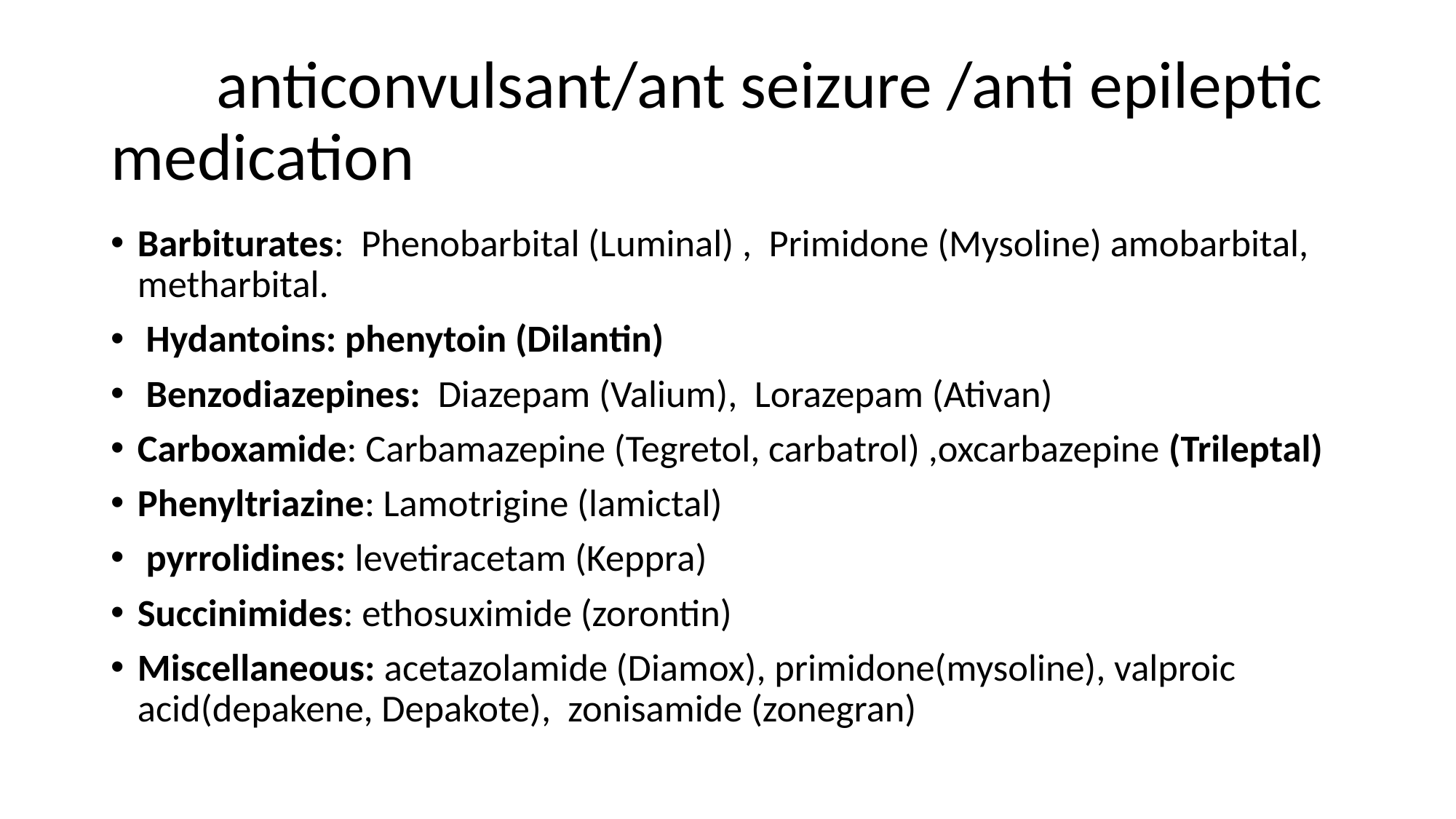

# anticonvulsant/ant seizure /anti epileptic medication
Barbiturates:  Phenobarbital (Luminal) ,  Primidone (Mysoline) amobarbital, metharbital.
 Hydantoins: phenytoin (Dilantin)
 Benzodiazepines:  Diazepam (Valium),  Lorazepam (Ativan)
Carboxamide: Carbamazepine (Tegretol, carbatrol) ,oxcarbazepine (Trileptal)
Phenyltriazine: Lamotrigine (lamictal)
 pyrrolidines: levetiracetam (Keppra)
Succinimides: ethosuximide (zorontin)
Miscellaneous: acetazolamide (Diamox), primidone(mysoline), valproic acid(depakene, Depakote),  zonisamide (zonegran)